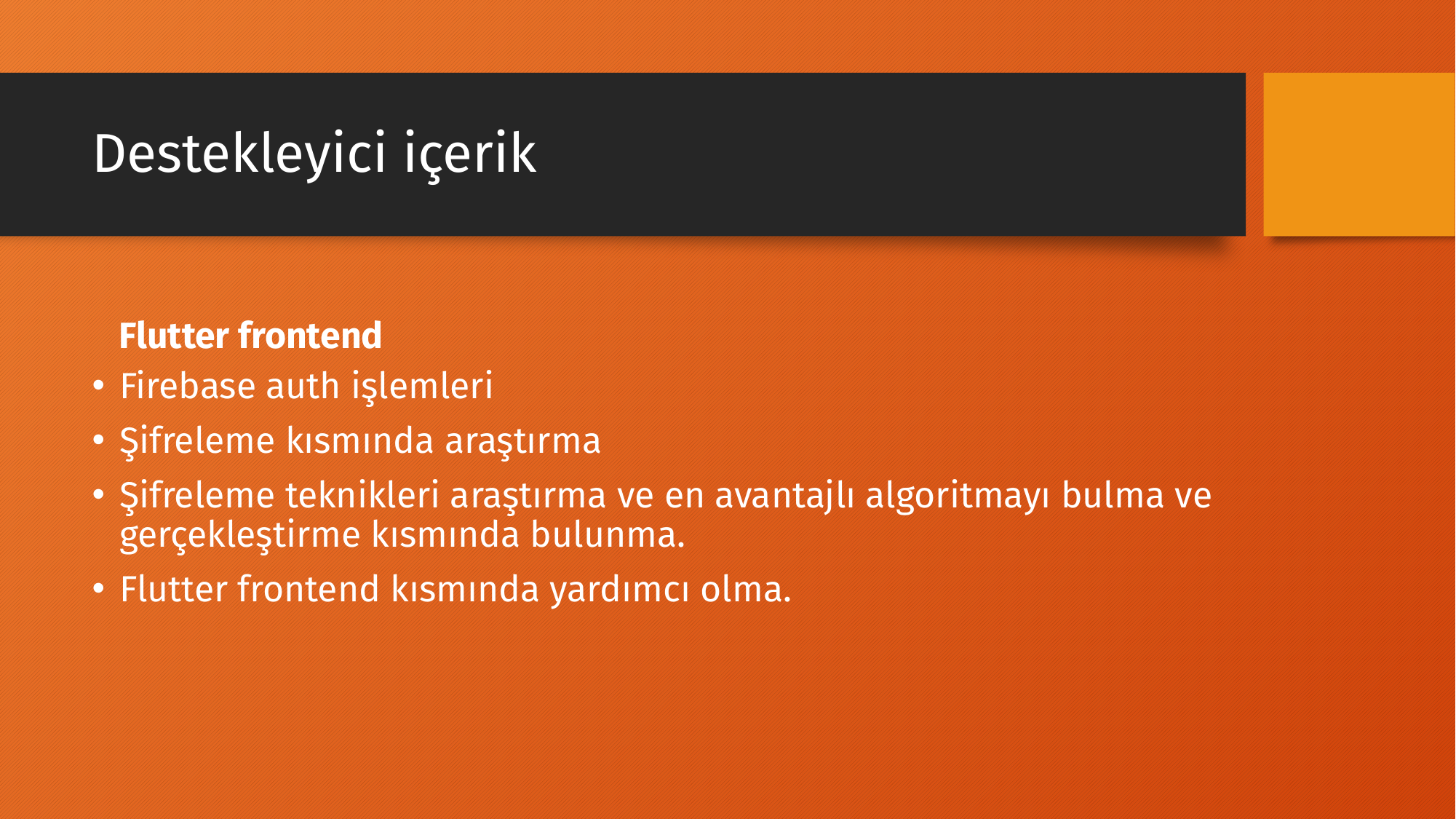

# Destekleyici içerik
Flutter frontend
Firebase auth işlemleri
Şifreleme kısmında araştırma
Şifreleme teknikleri araştırma ve en avantajlı algoritmayı bulma ve gerçekleştirme kısmında bulunma.
Flutter frontend kısmında yardımcı olma.